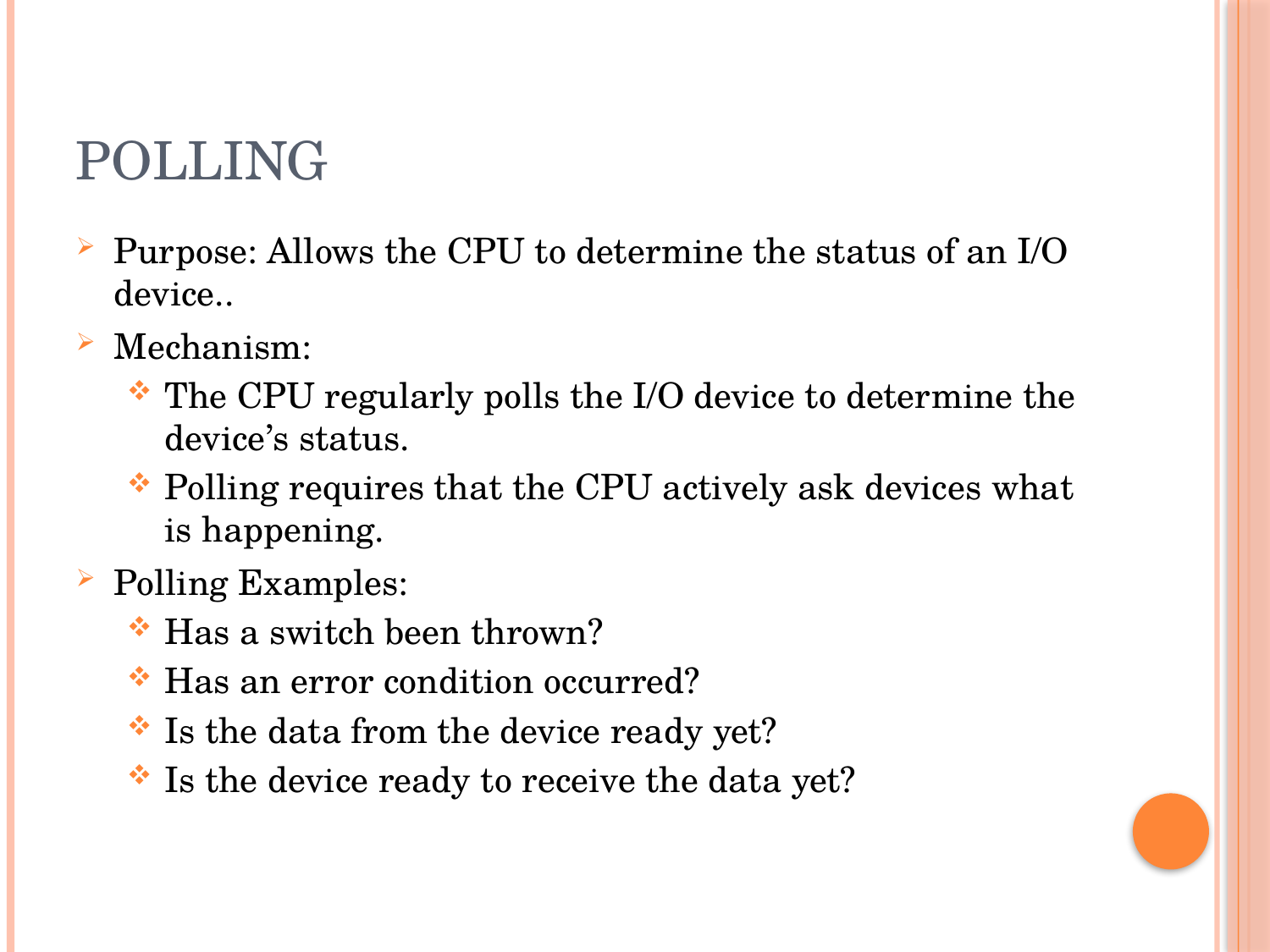

# Polling
Purpose: Allows the CPU to determine the status of an I/O device..
Mechanism:
The CPU regularly polls the I/O device to determine the device’s status.
Polling requires that the CPU actively ask devices what is happening.
Polling Examples:
Has a switch been thrown?
Has an error condition occurred?
Is the data from the device ready yet?
Is the device ready to receive the data yet?